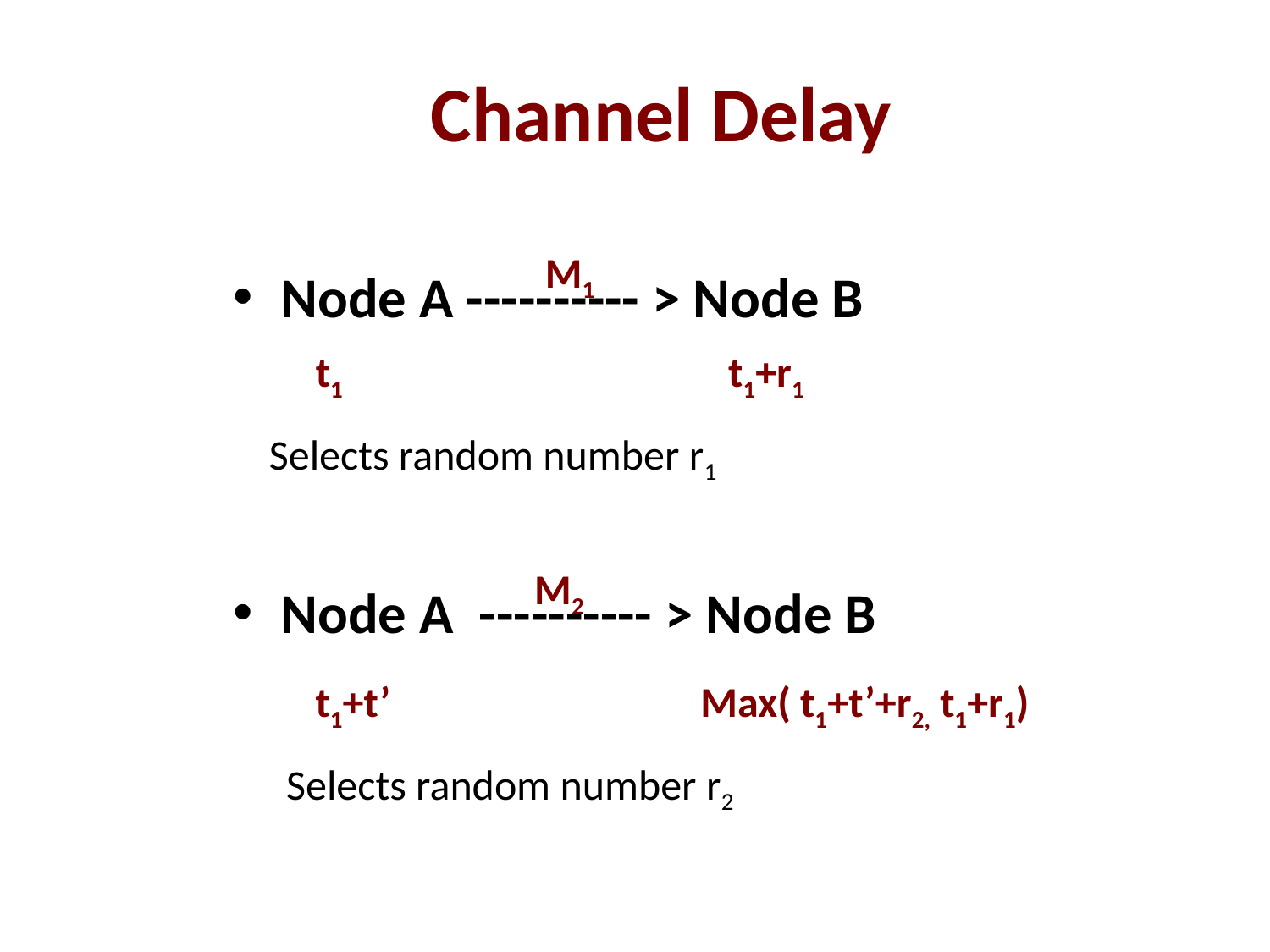

# Channel Delay
M1
Node A ---------- > Node B

Node A  ---------- > Node B

t1
t1+r1
Selects random number r1
M2
t1+t’
Max( t1+t’+r2, t1+r1)
Selects random number r2